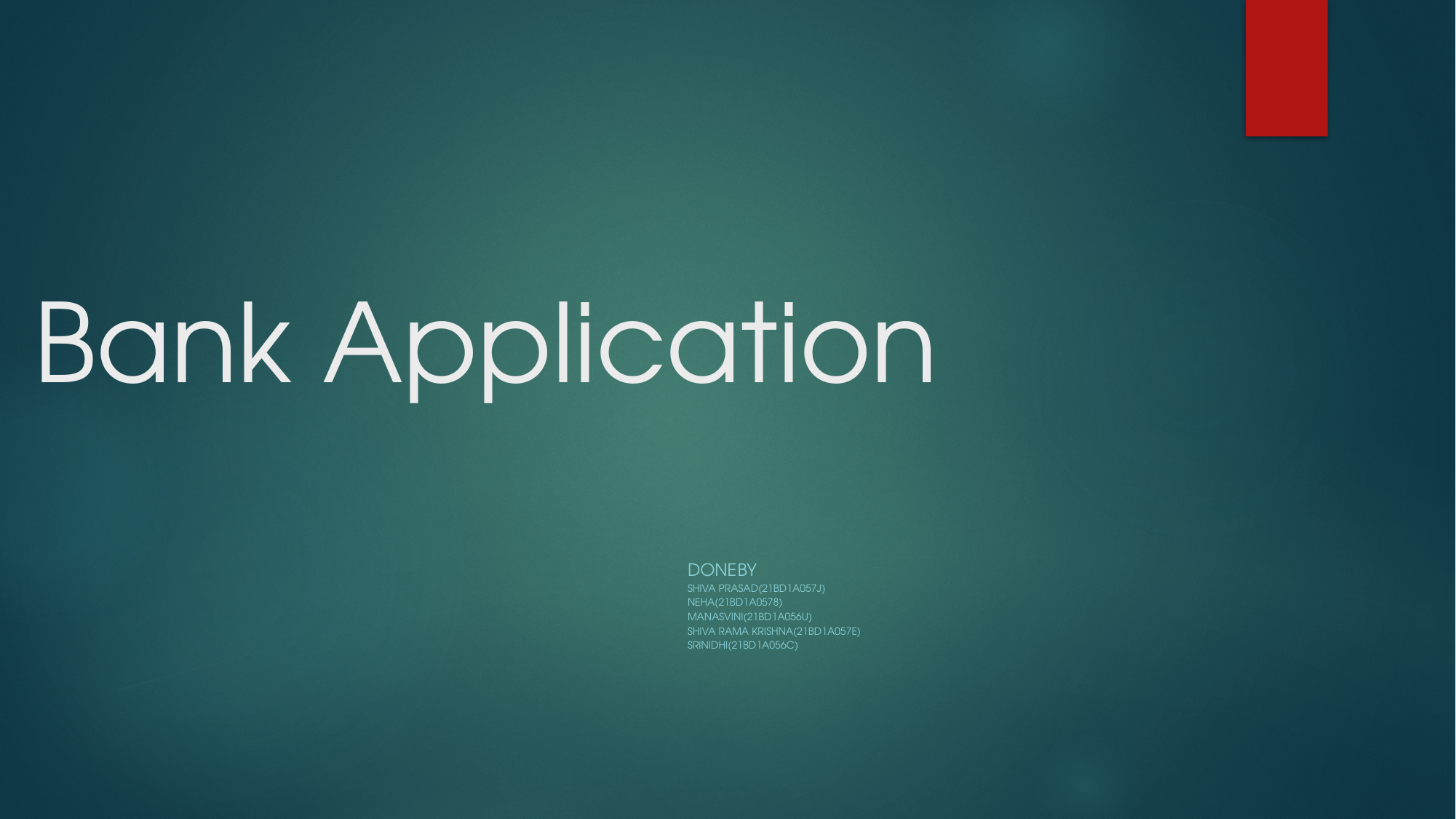

# Bank Application
Done By:
Shiva Prasad(21BD1A057J)
Neha(21BD1A0578)
Manasvini(21BD1A056U)
Shiva Rama Krishna(21BD1A057E)
Srinidhi(21BD1A056C)